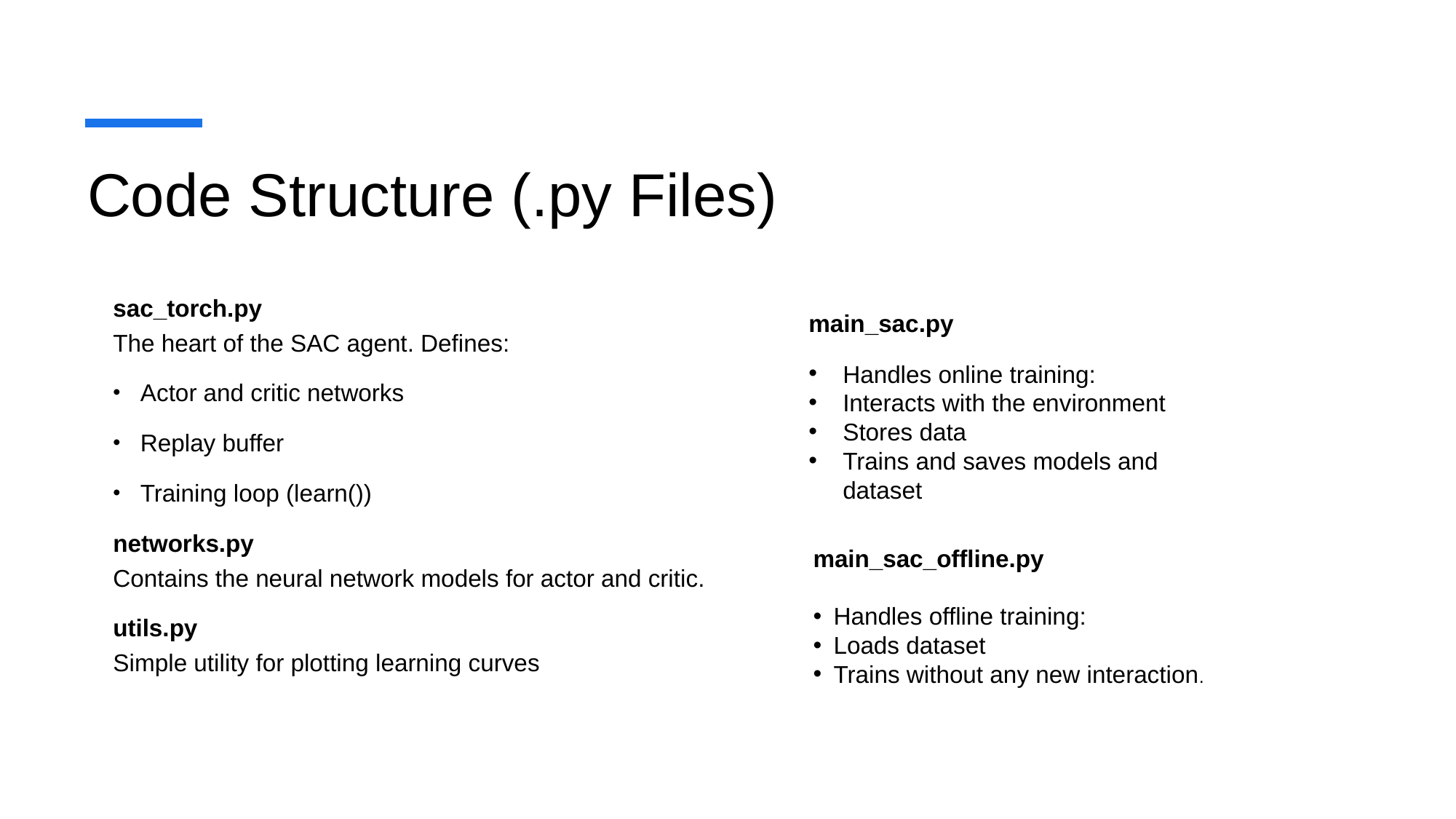

# Code Structure (.py Files)
sac_torch.py
The heart of the SAC agent. Defines:
Actor and critic networks
Replay buffer
Training loop (learn())
networks.py
Contains the neural network models for actor and critic.
utils.py
Simple utility for plotting learning curves
main_sac.py

Handles online training:
Interacts with the environment
Stores data
Trains and saves models and dataset

main_sac_offline.py

Handles offline training:
Loads dataset
Trains without any new interaction.